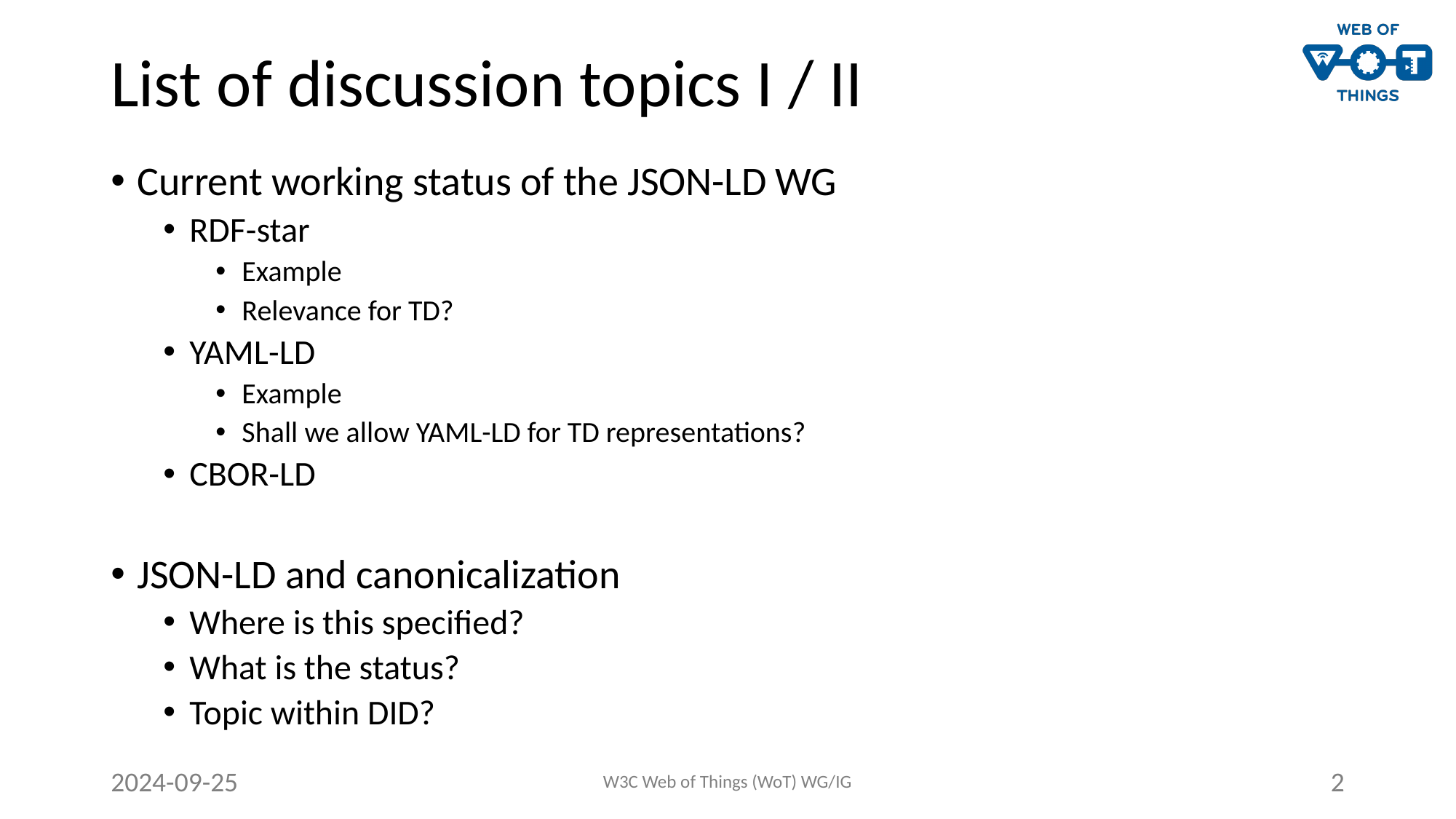

# List of discussion topics I / II
Current working status of the JSON-LD WG
RDF-star
Example
Relevance for TD?
YAML-LD
Example
Shall we allow YAML-LD for TD representations?
CBOR-LD

JSON-LD and canonicalization
Where is this specified?
What is the status?
Topic within DID?

2024-09-25
W3C Web of Things (WoT) WG/IG
2